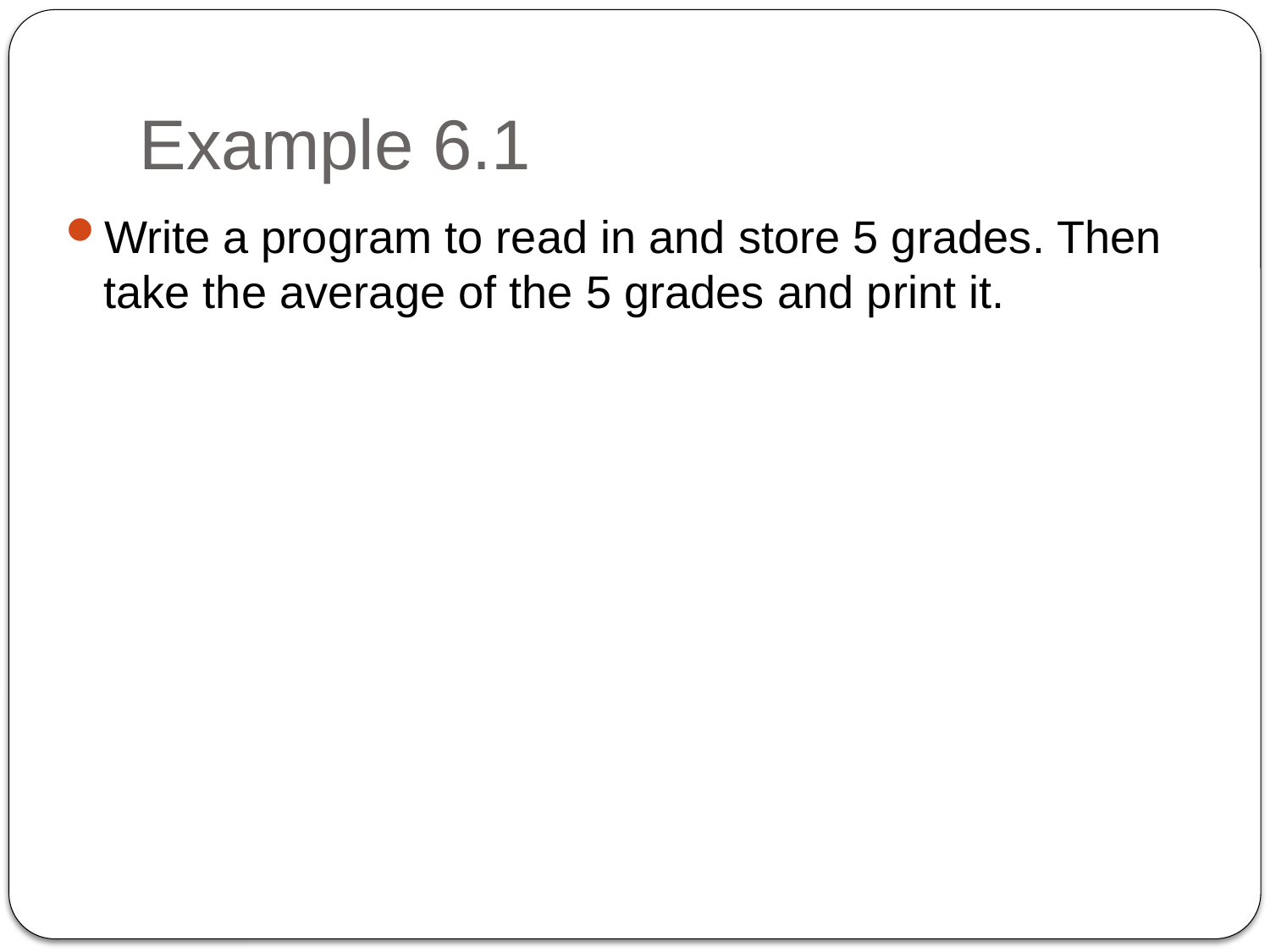

# Example 6.1
Write a program to read in and store 5 grades. Then take the average of the 5 grades and print it.